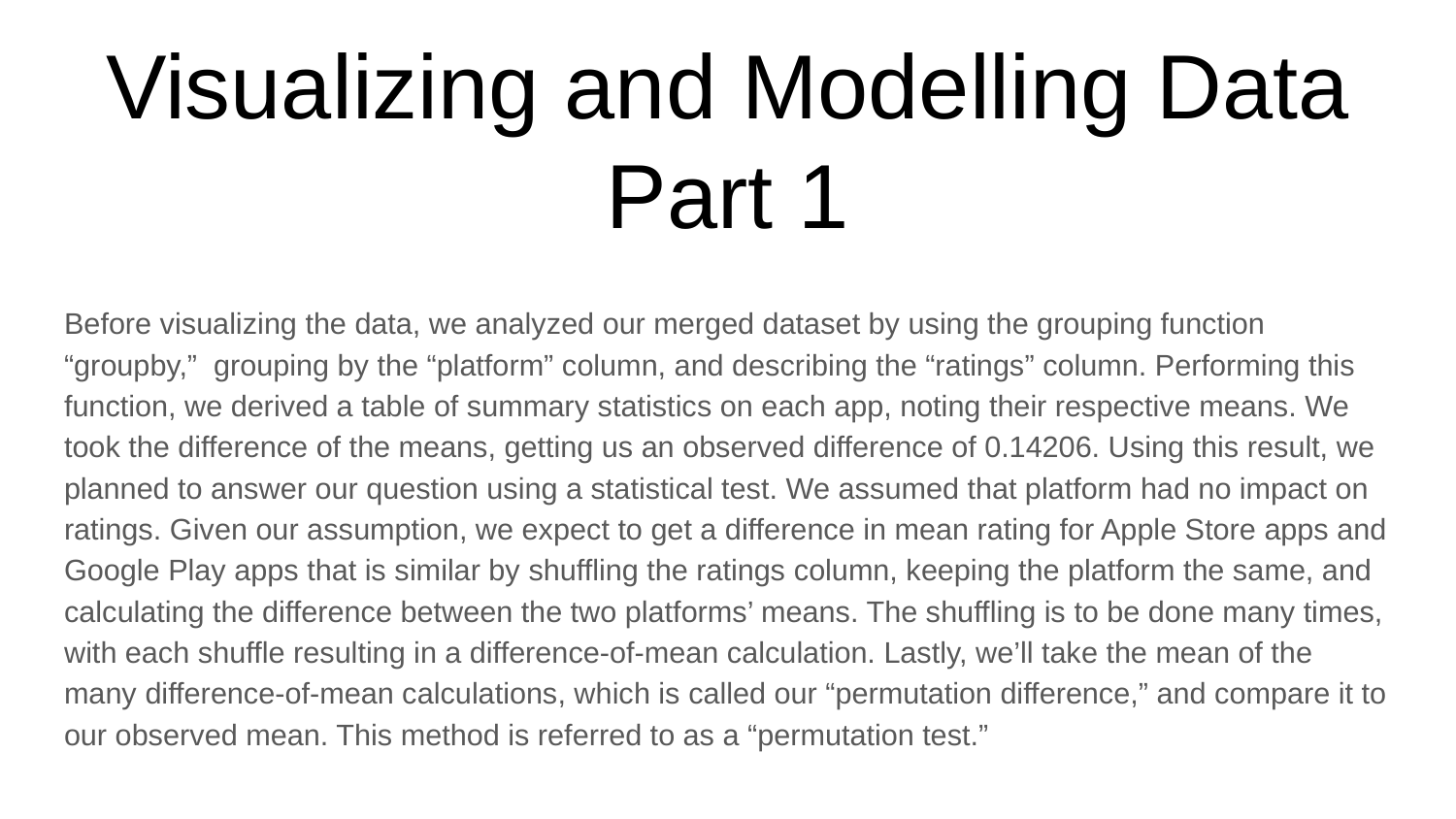

# Visualizing and Modelling Data Part 1
Before visualizing the data, we analyzed our merged dataset by using the grouping function “groupby,”  grouping by the “platform” column, and describing the “ratings” column. Performing this function, we derived a table of summary statistics on each app, noting their respective means. We took the difference of the means, getting us an observed difference of 0.14206. Using this result, we planned to answer our question using a statistical test. We assumed that platform had no impact on ratings. Given our assumption, we expect to get a difference in mean rating for Apple Store apps and Google Play apps that is similar by shuffling the ratings column, keeping the platform the same, and calculating the difference between the two platforms’ means. The shuffling is to be done many times, with each shuffle resulting in a difference-of-mean calculation. Lastly, we’ll take the mean of the many difference-of-mean calculations, which is called our “permutation difference,” and compare it to our observed mean. This method is referred to as a “permutation test.”